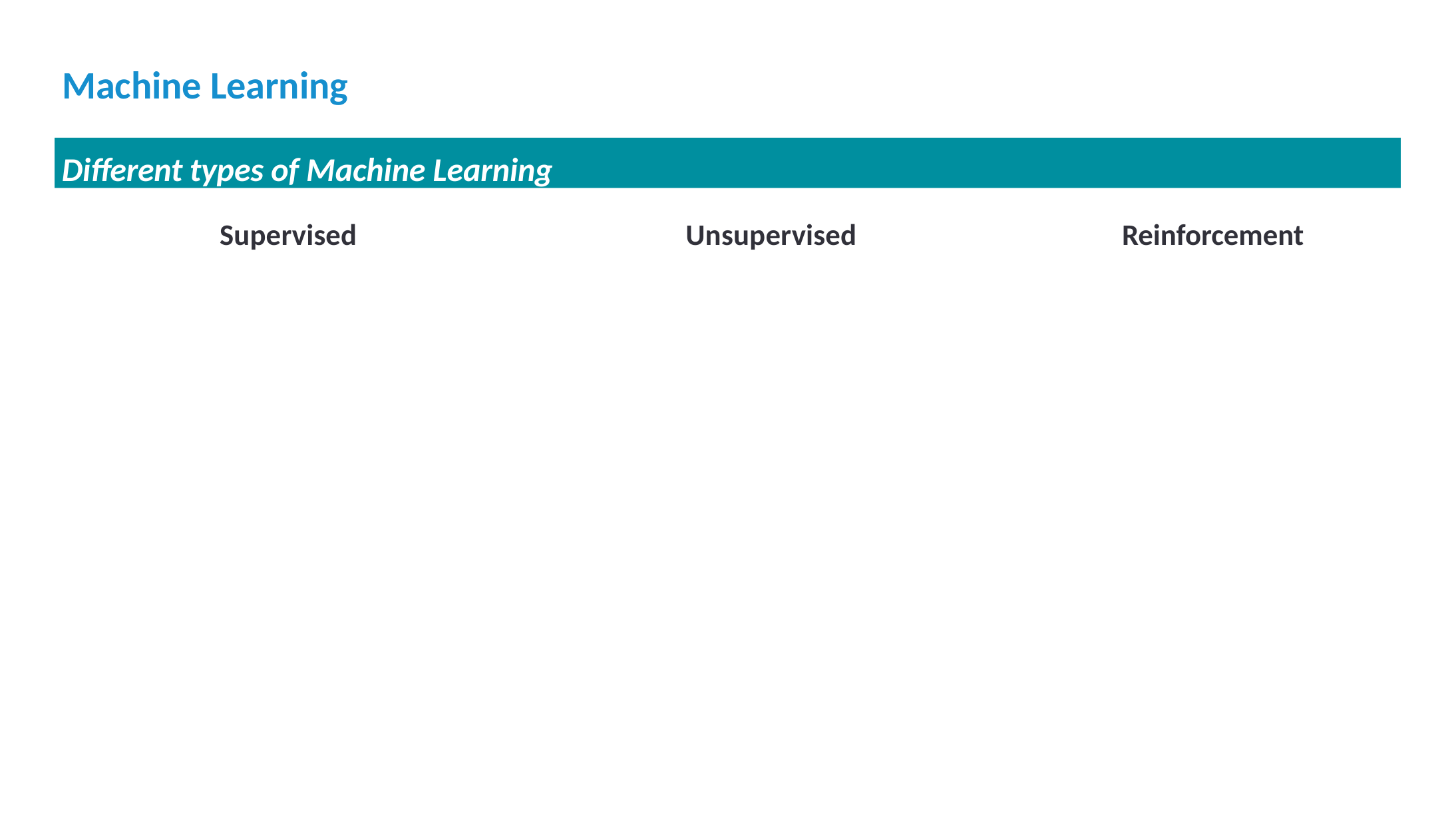

# Machine Learning
Different types of Machine Learning
Supervised	Unsupervised	Reinforcement